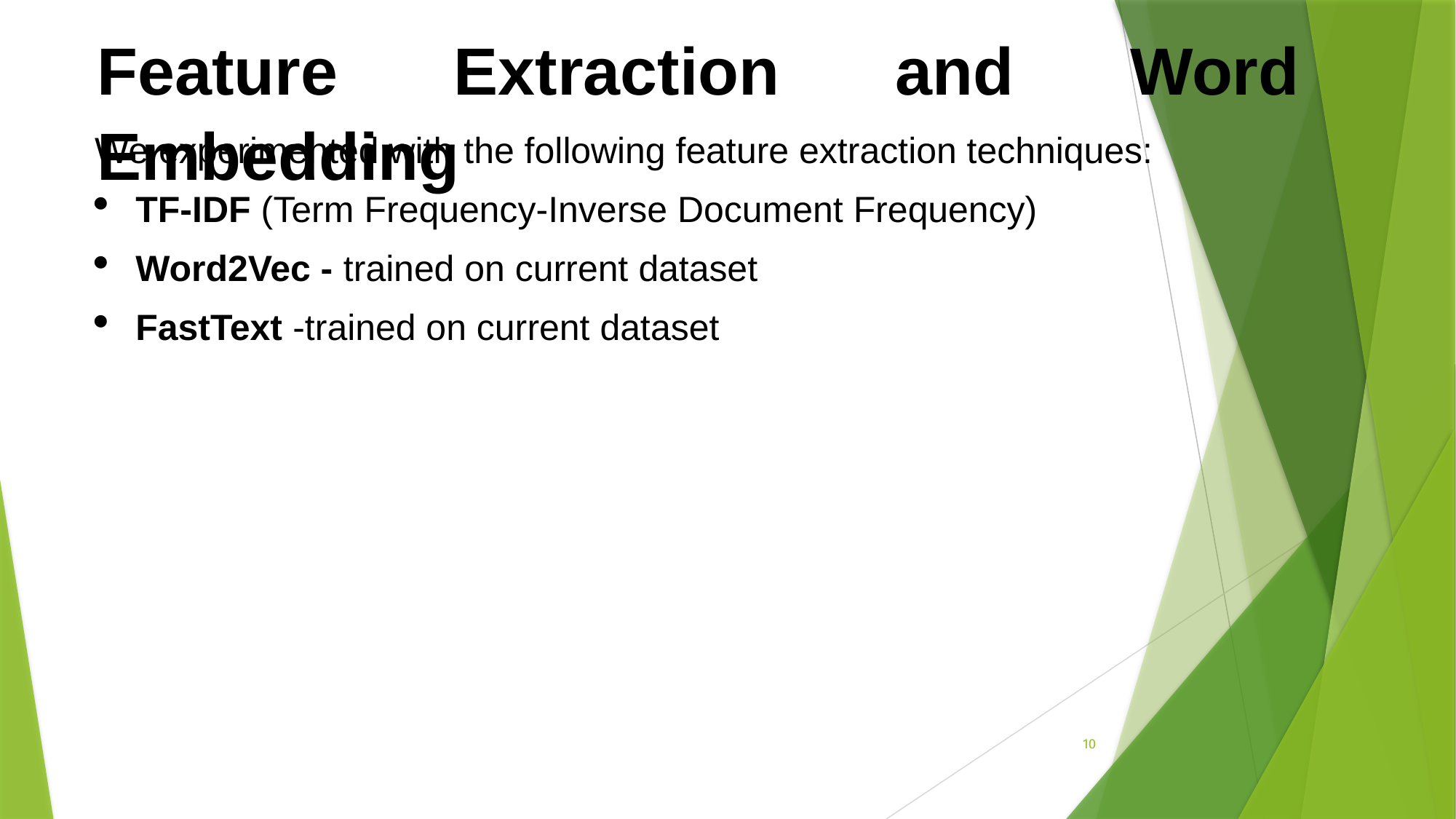

Feature Extraction and Word Embedding
We experimented with the following feature extraction techniques:
TF-IDF (Term Frequency-Inverse Document Frequency)
Word2Vec - trained on current dataset
FastText -trained on current dataset
10